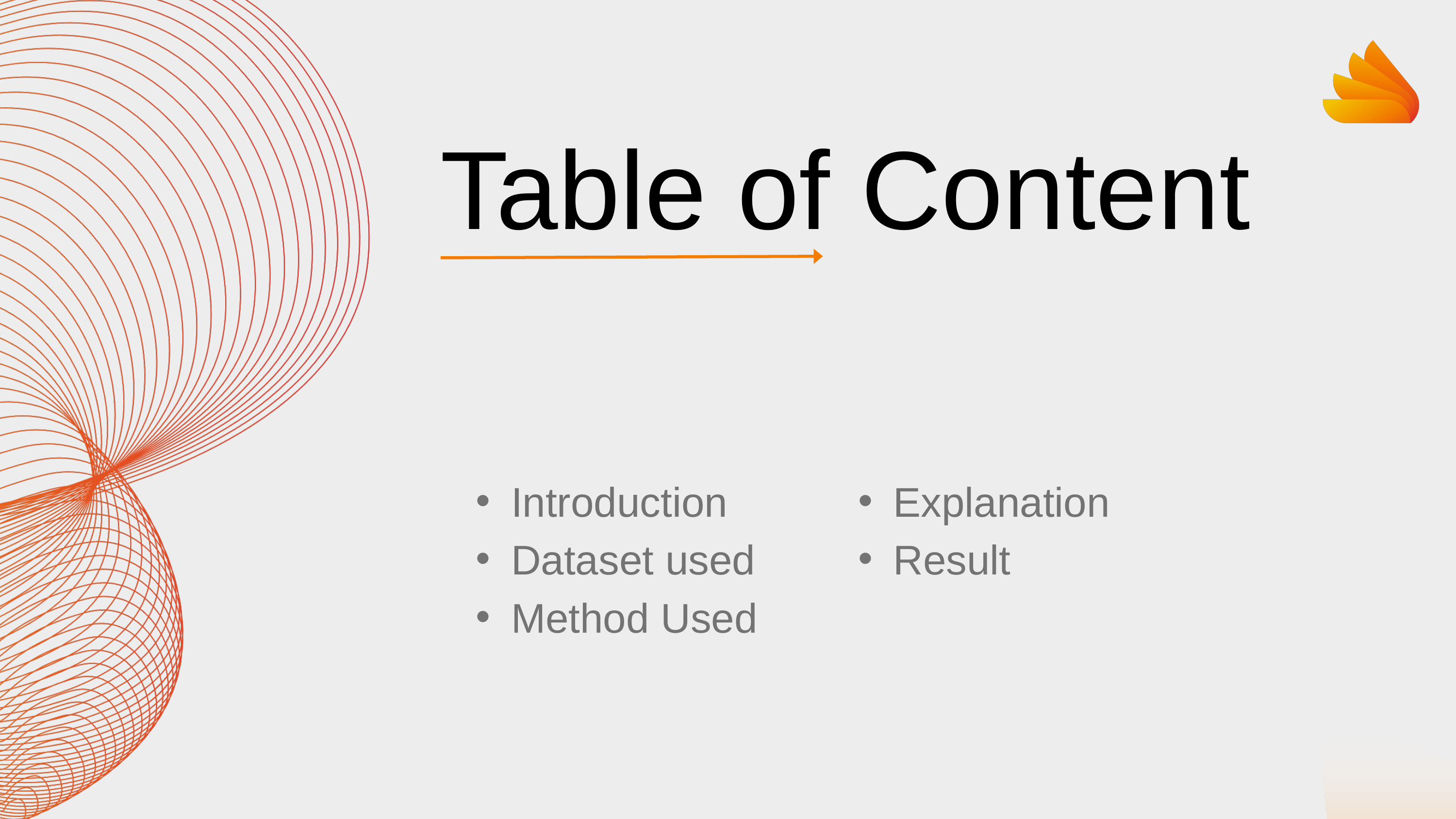

Table of Content

Introduction
Dataset used
Method Used
Explanation
Result